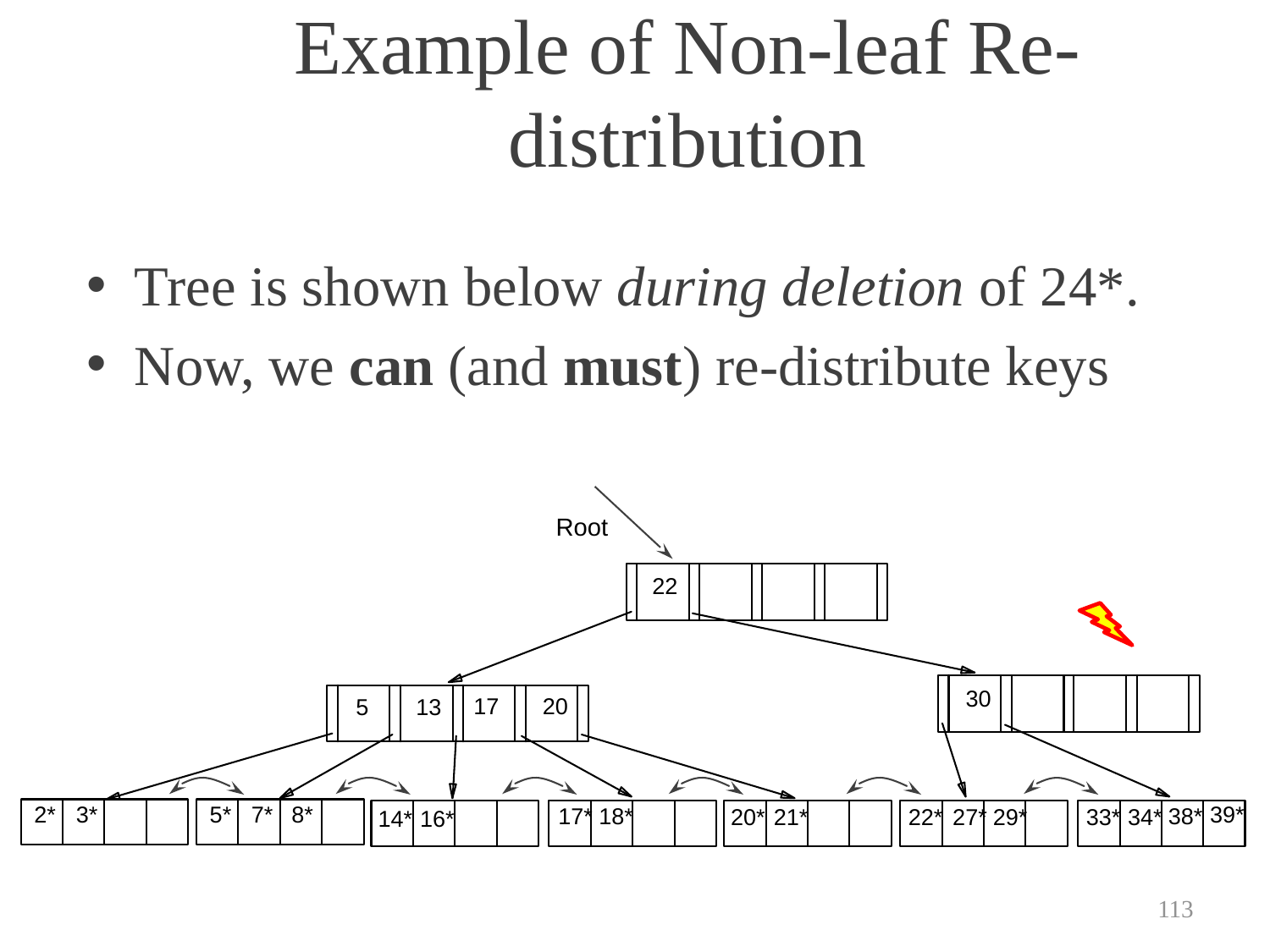

# Example of Non-leaf Re-distribution
Tree is shown below during deletion of 24*.
Now, we can (and must) re-distribute keys

Root

22

30

17

20

5
13

2*
3*
39*
5*
7*
8*
38*
17*
18*
20*
21*
22*
27*
29*
33*
34*
14*
16*

113